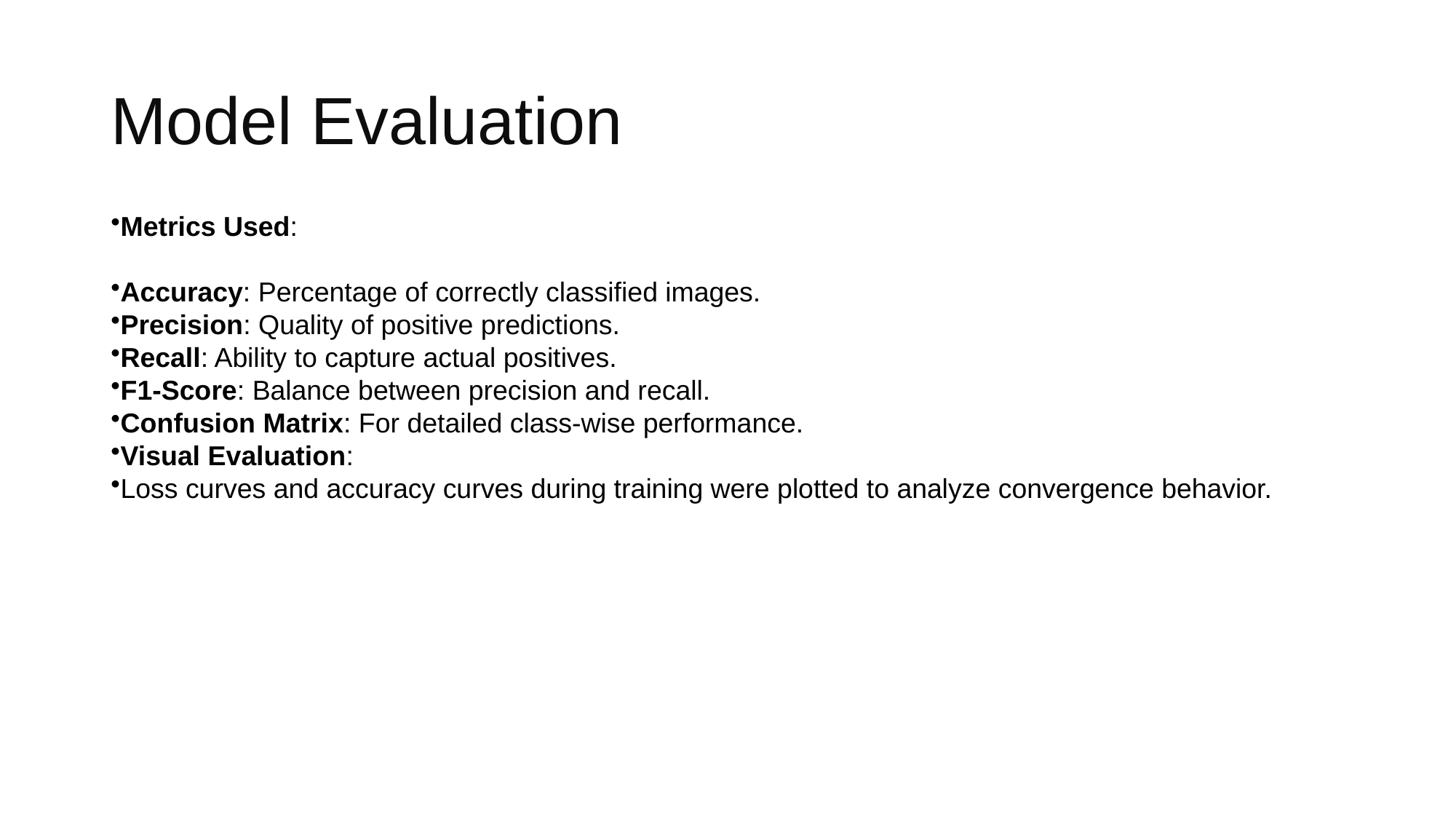

# Model Evaluation
Metrics Used:

Accuracy: Percentage of correctly classified images.
Precision: Quality of positive predictions.
Recall: Ability to capture actual positives.
F1-Score: Balance between precision and recall.
Confusion Matrix: For detailed class-wise performance.
Visual Evaluation:
Loss curves and accuracy curves during training were plotted to analyze convergence behavior.